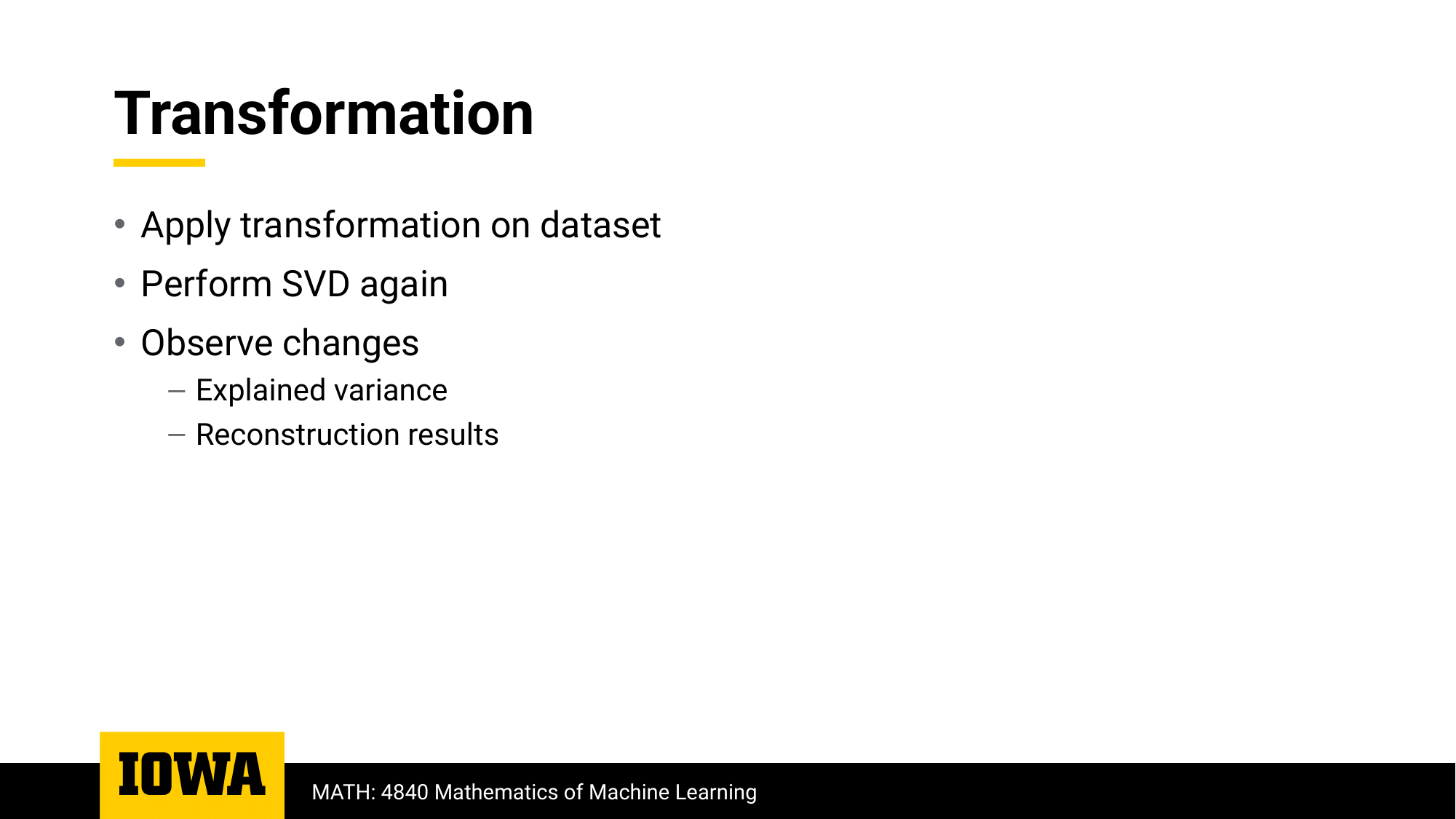

# Transformation
Apply transformation on dataset
Perform SVD again
Observe changes
Explained variance
Reconstruction results
MATH: 4840 Mathematics of Machine Learning​